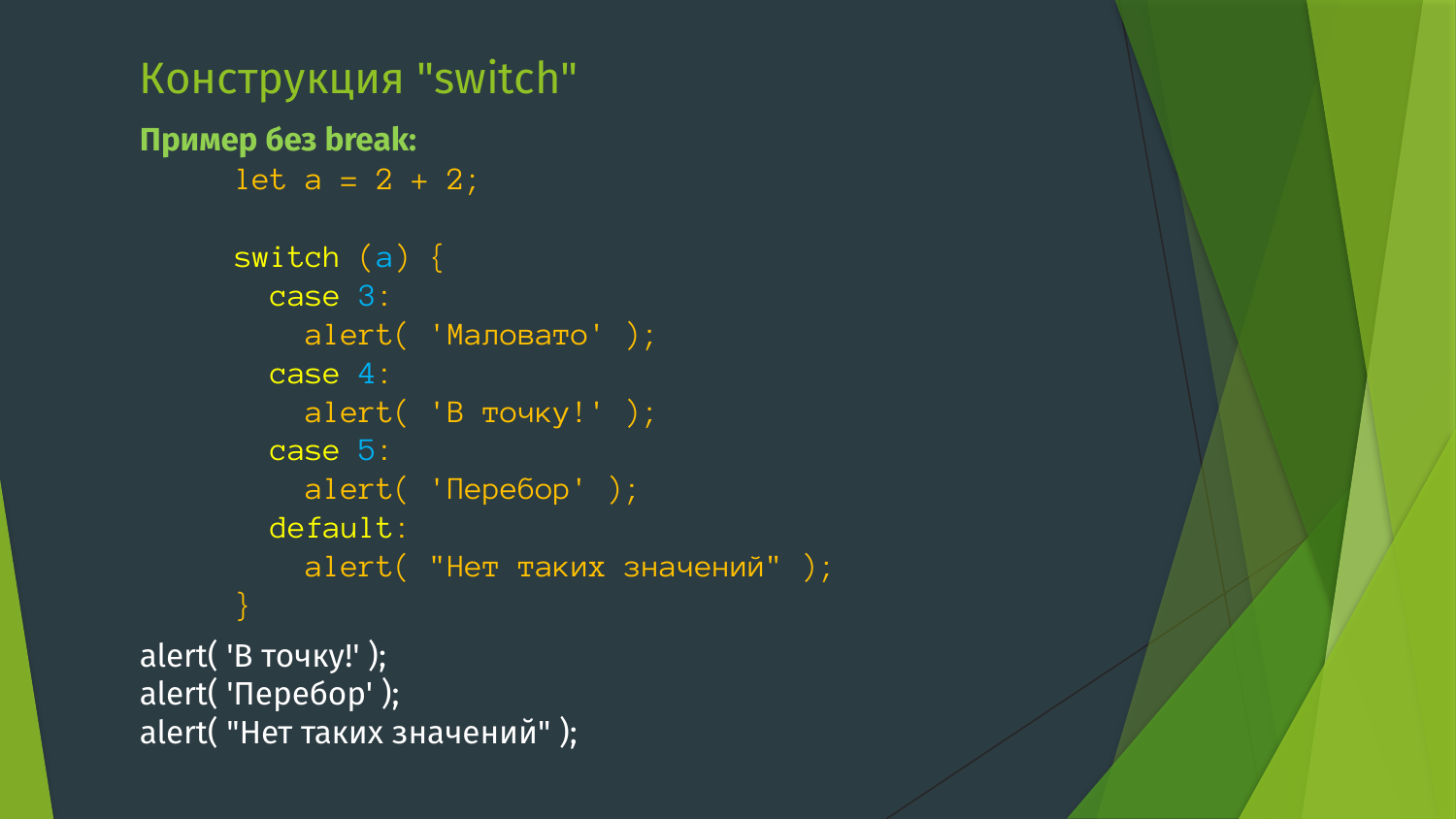

# Конструкция "switch"
Пример без break:
let a = 2 + 2;

switch (a) {
  case 3:
    alert( 'Маловато' );
  case 4:
    alert( 'В точку!' );
  case 5:
    alert( 'Перебор' );
  default:
    alert( "Нет таких значений" );
}
alert( 'В точку!' );
alert( 'Перебор' );
alert( "Нет таких значений" );